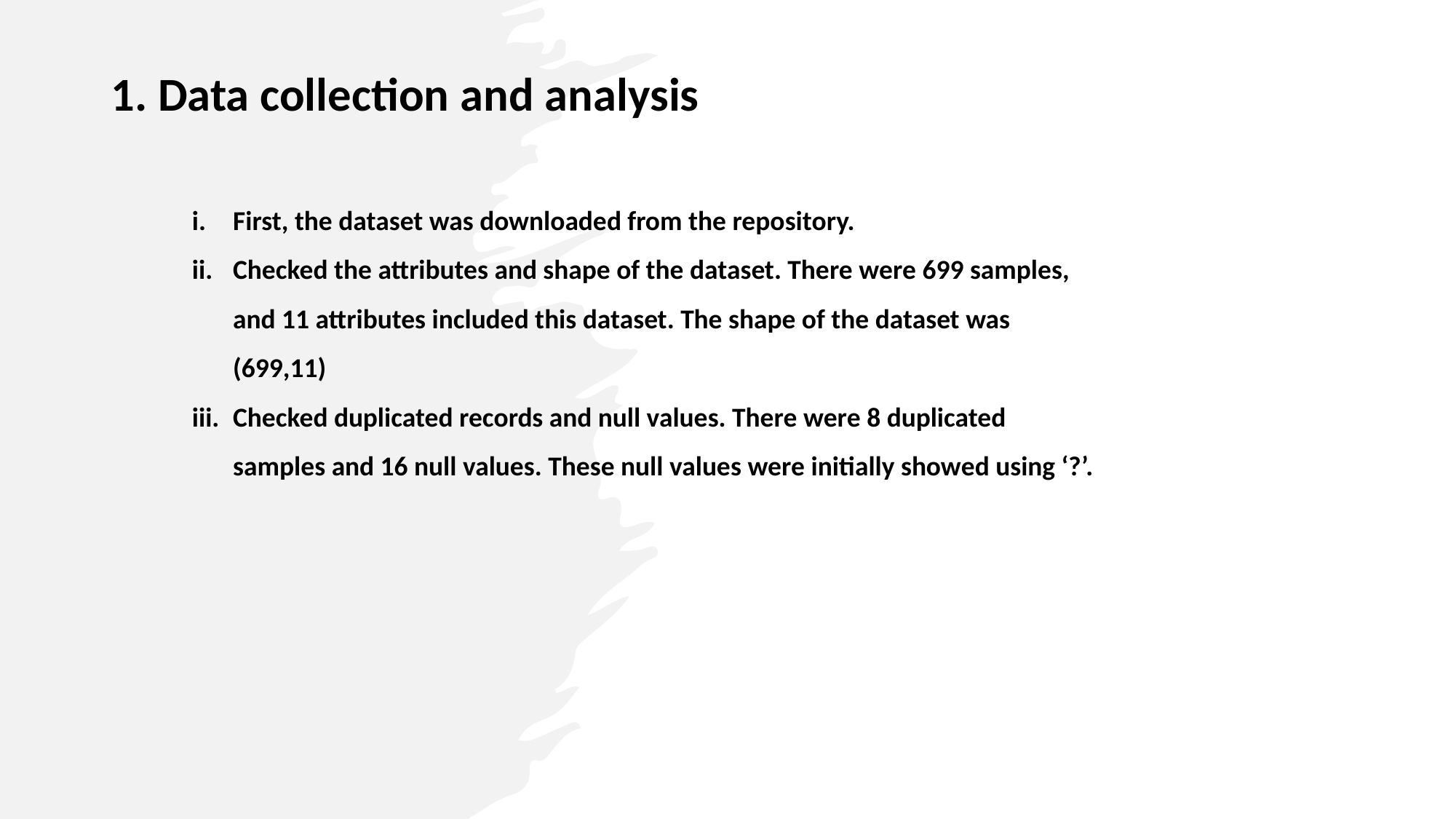

# 1. Data collection and analysis
First, the dataset was downloaded from the repository.
Checked the attributes and shape of the dataset. There were 699 samples, and 11 attributes included this dataset. The shape of the dataset was (699,11)
Checked duplicated records and null values. There were 8 duplicated samples and 16 null values. These null values were initially showed using ‘?’.